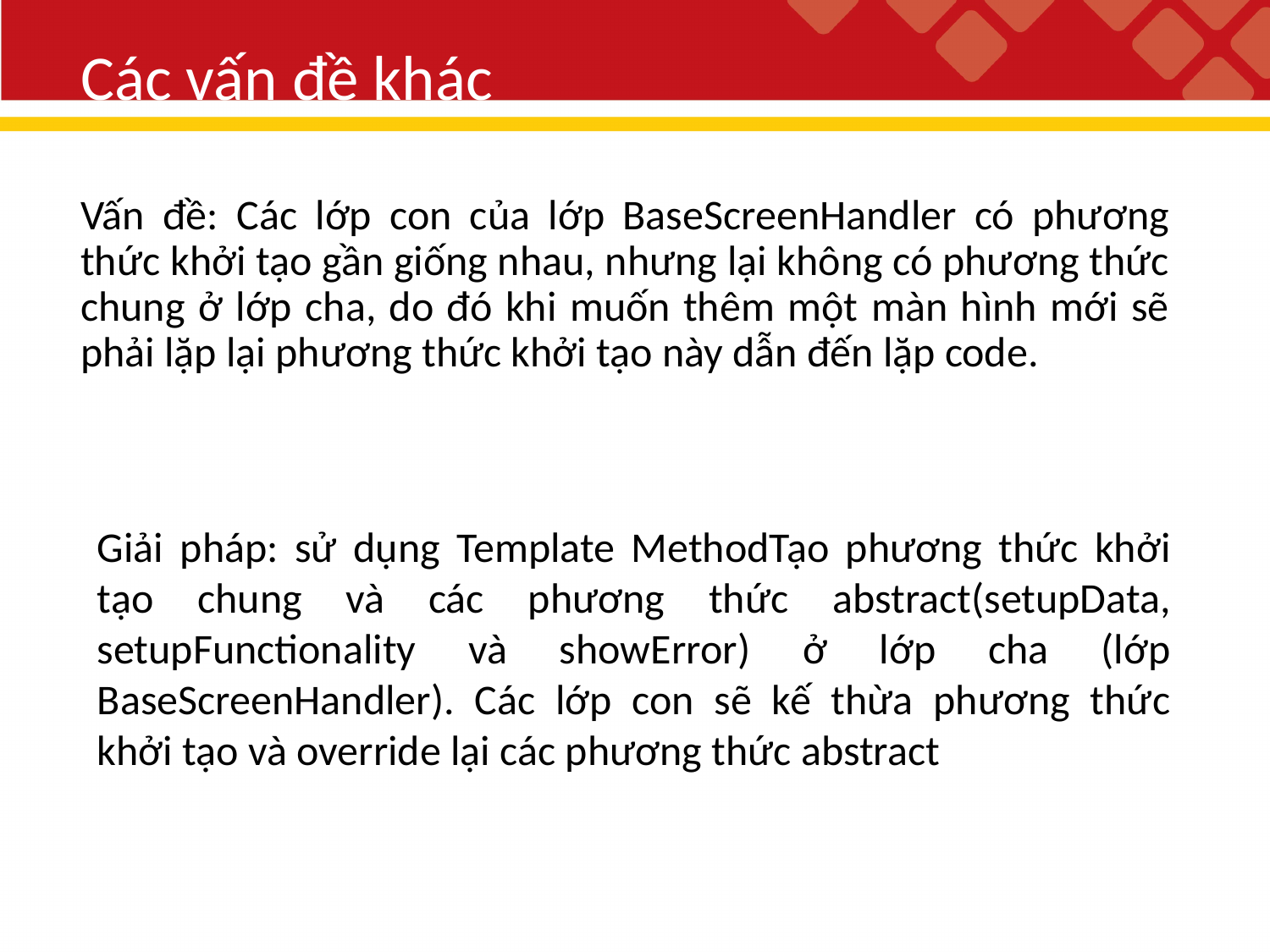

# Các vấn đề khác
Vấn đề: Các lớp con của lớp BaseScreenHandler có phương thức khởi tạo gần giống nhau, nhưng lại không có phương thức chung ở lớp cha, do đó khi muốn thêm một màn hình mới sẽ phải lặp lại phương thức khởi tạo này dẫn đến lặp code.
Giải pháp: sử dụng Template MethodTạo phương thức khởi tạo chung và các phương thức abstract(setupData, setupFunctionality và showError) ở lớp cha (lớp BaseScreenHandler). Các lớp con sẽ kế thừa phương thức khởi tạo và override lại các phương thức abstract